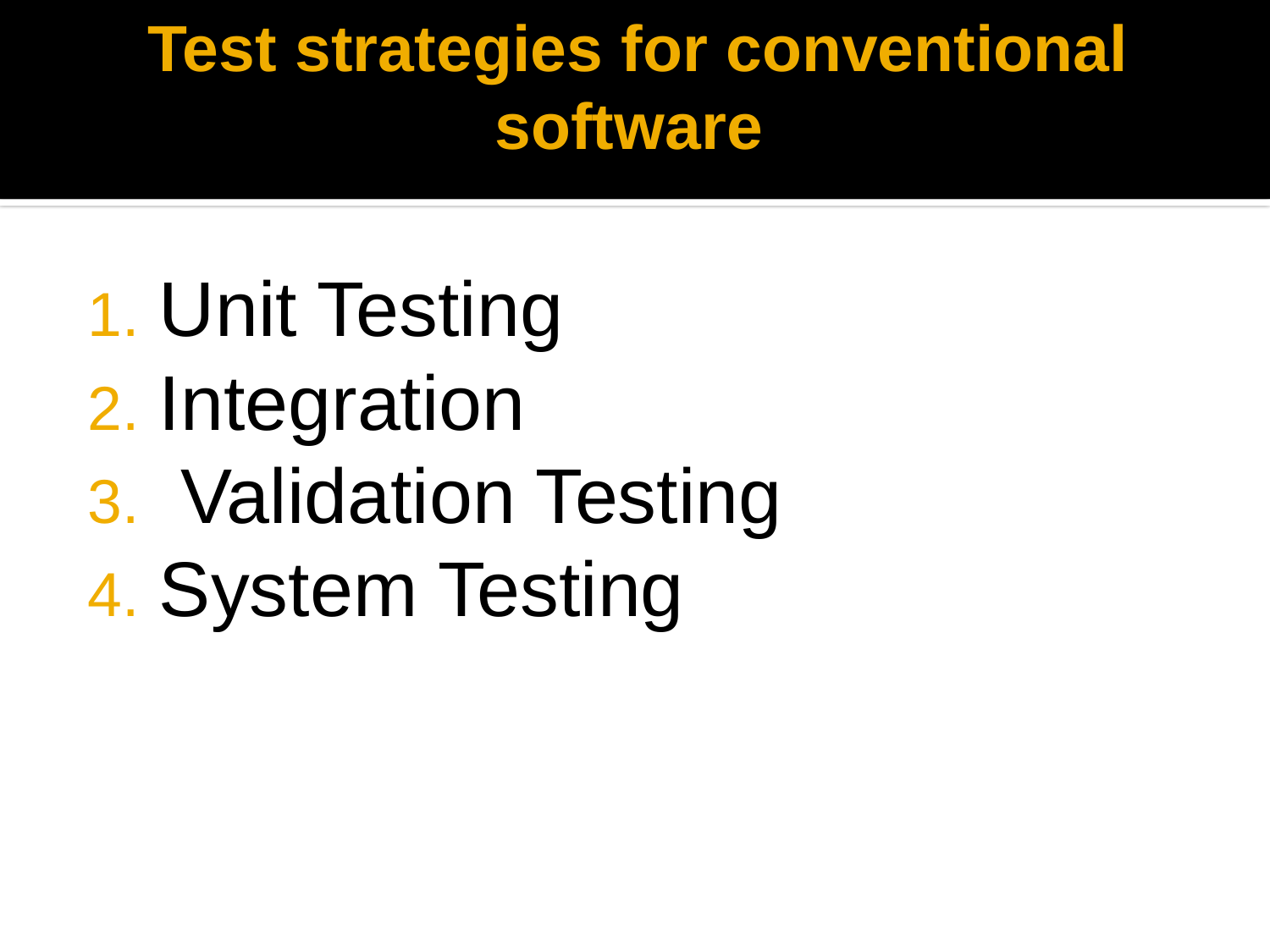

# Test strategies for conventional software
Unit Testing
Integration
 Validation Testing
System Testing